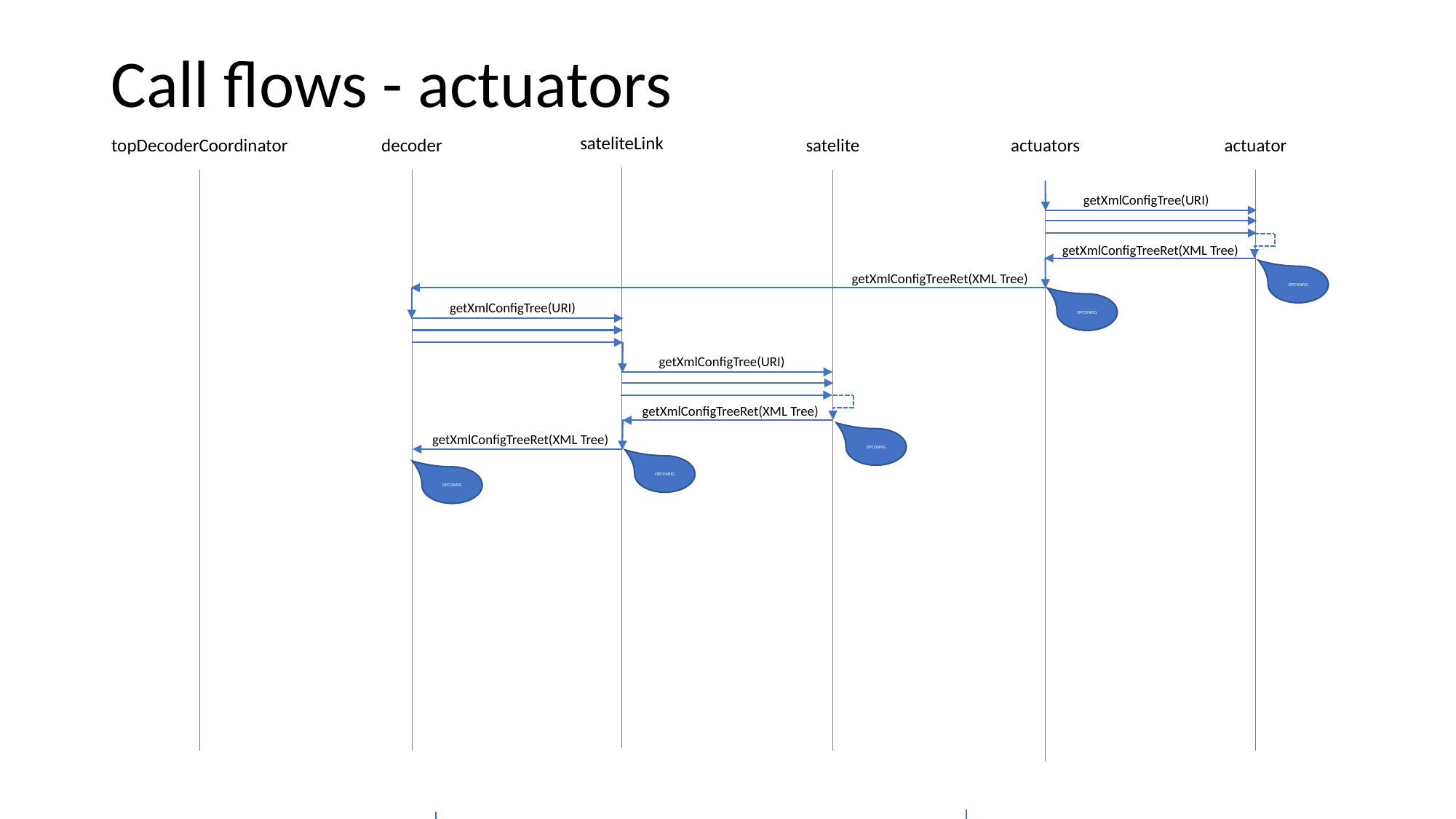

# Call flows - actuators
sateliteLink
topDecoderCoordinator
decoder
satelite
actuators
actuator
getXmlConfigTree(URI)
getXmlConfigTreeRet(XML Tree)
getXmlConfigTreeRet(XML Tree)
OPCONFIG
getXmlConfigTree(URI)
OPCONFIG
getXmlConfigTree(URI)
getXmlConfigTreeRet(XML Tree)
getXmlConfigTreeRet(XML Tree)
OPCONFIG
OPCONFIG
OPCONFIG
register(self, URI)
register(decoderHandle, URI)